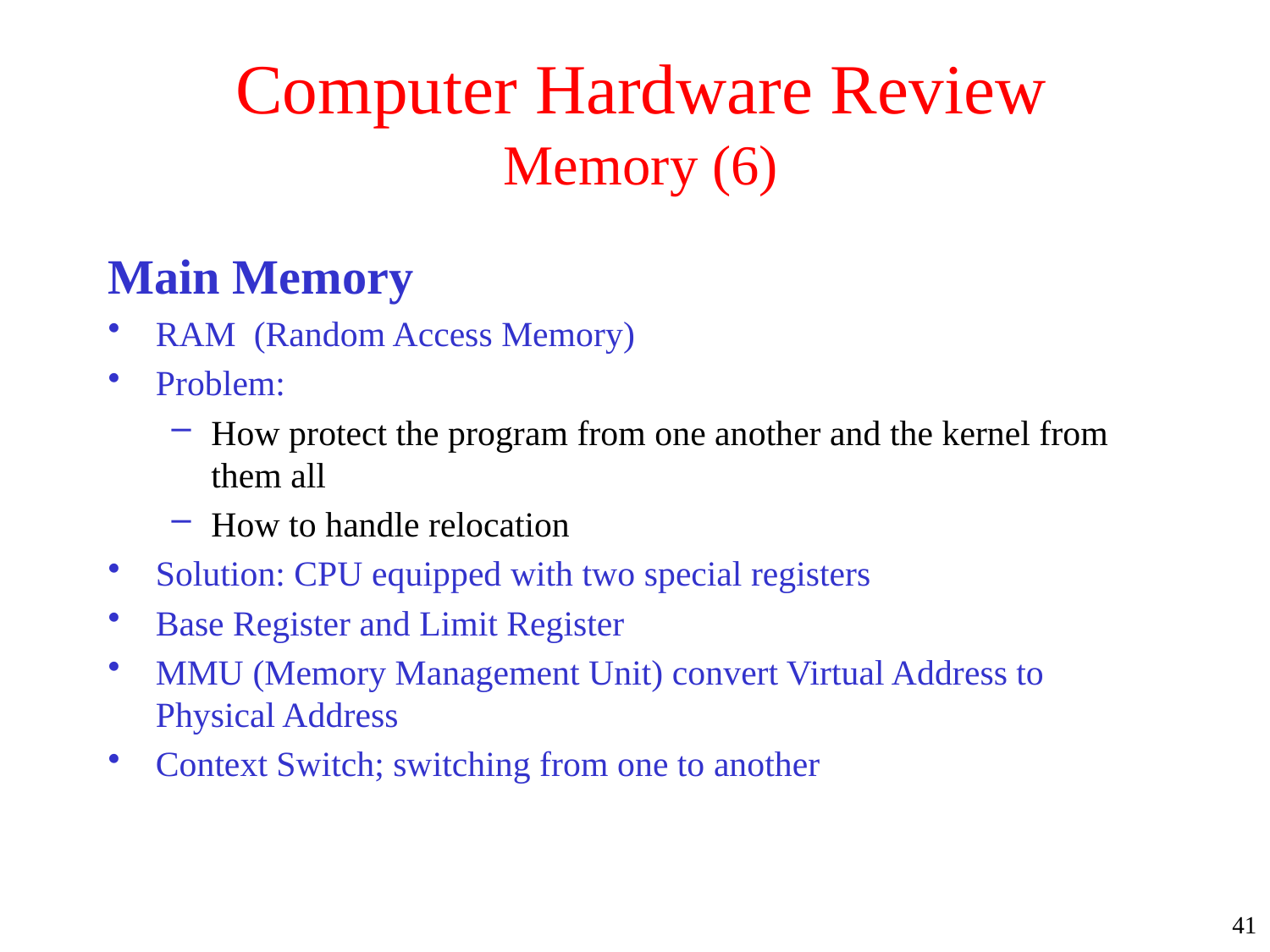

# Computer Hardware Review Memory (6)
Main Memory
RAM  (Random Access Memory)
Problem:
How protect the program from one another and the kernel from them all
How to handle relocation
Solution: CPU equipped with two special registers
Base Register and Limit Register
MMU (Memory Management Unit) convert Virtual Address to Physical Address
Context Switch; switching from one to another
41